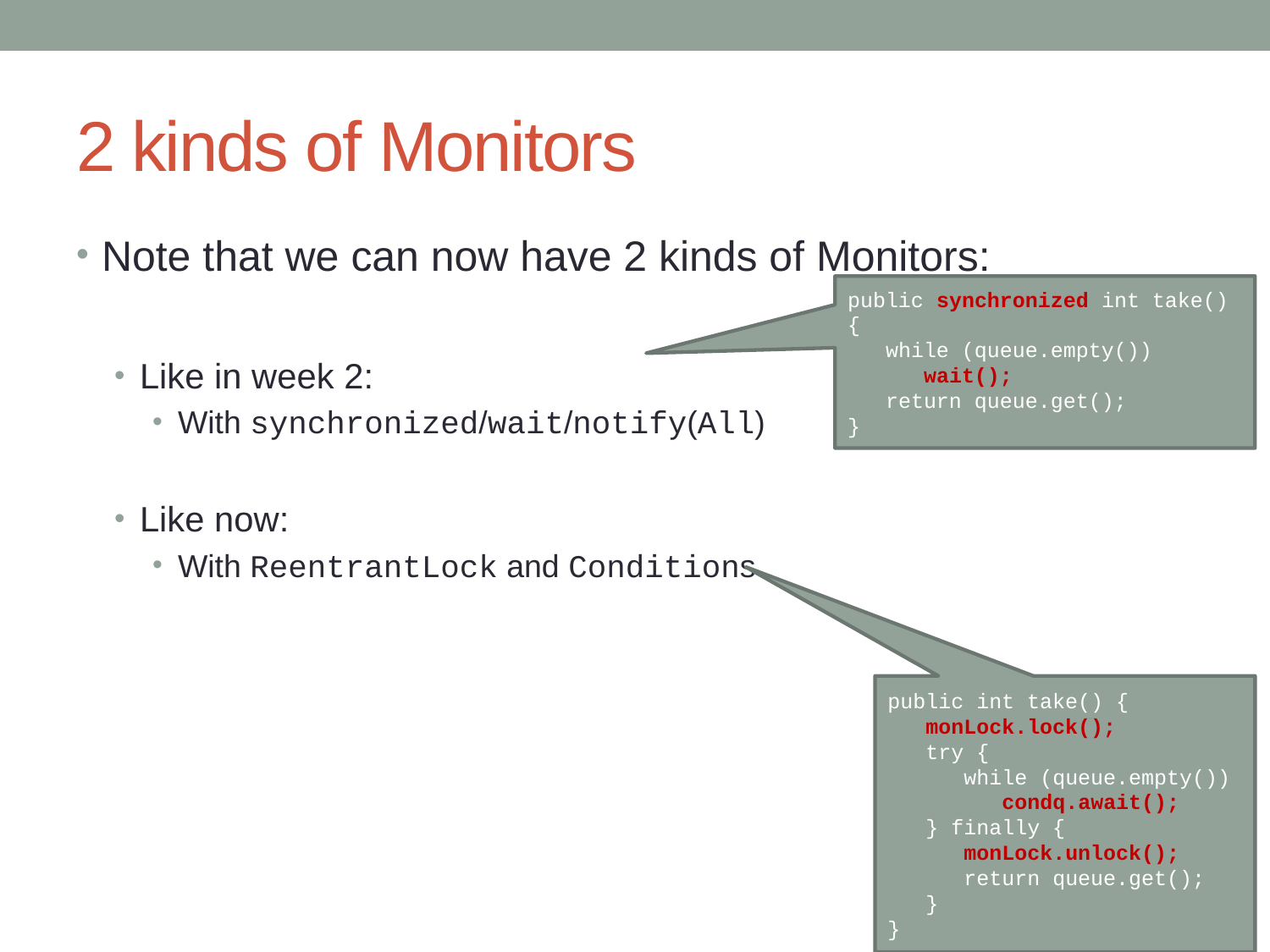

# 2 kinds of Monitors
Note that we can now have 2 kinds of Monitors:

Like in week 2:
With synchronized/wait/notify(All)

Like now:
With ReentrantLock and Conditions

public synchronized int take() {
   while (queue.empty())
      wait();
   return queue.get();
}
public int take() {
   monLock.lock();
   try {
      while (queue.empty())
         condq.await();
   } finally {
      monLock.unlock();
      return queue.get();
   }
}